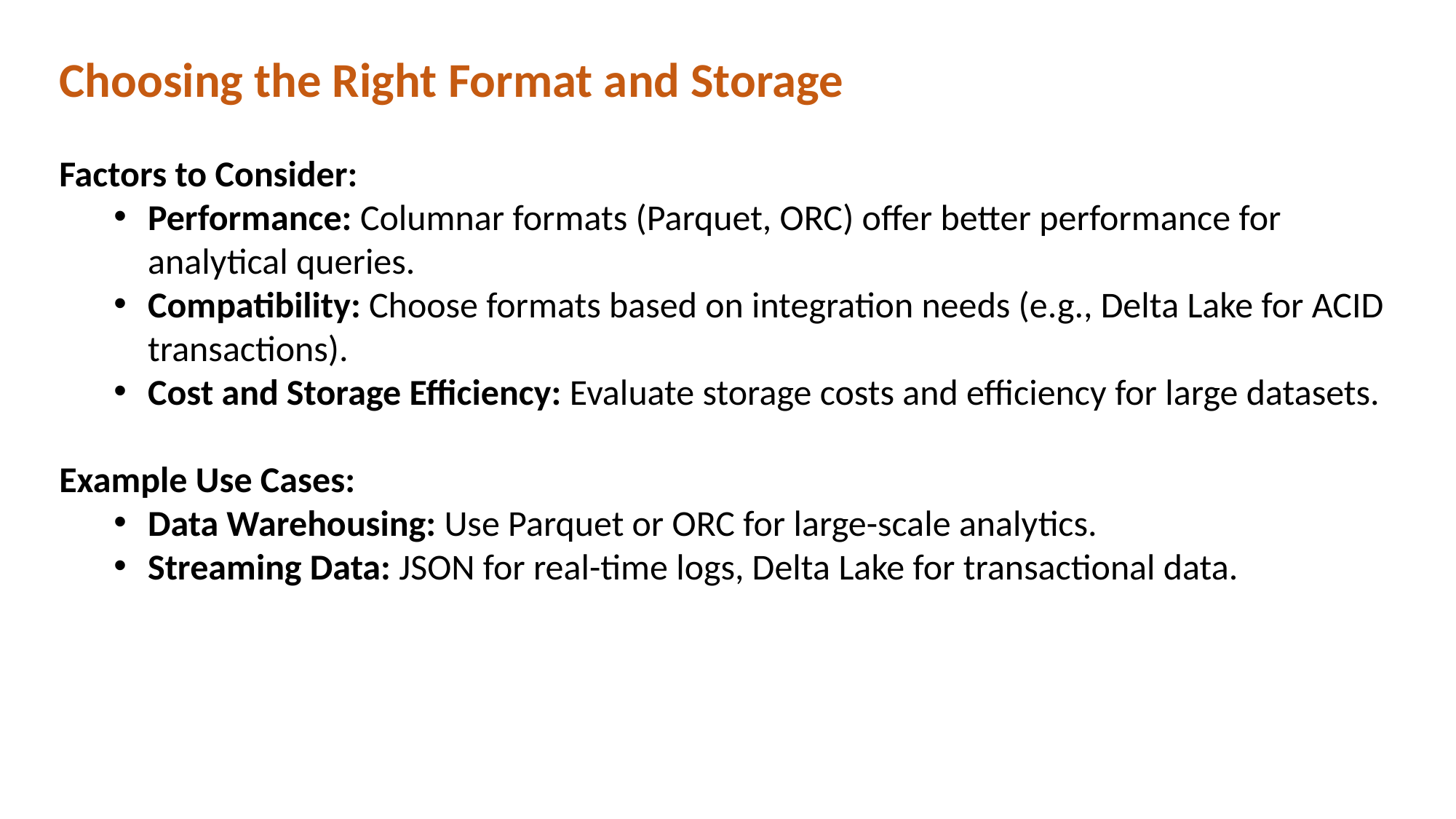

Choosing the Right Format and Storage
Factors to Consider:
Performance: Columnar formats (Parquet, ORC) offer better performance for analytical queries.
Compatibility: Choose formats based on integration needs (e.g., Delta Lake for ACID transactions).
Cost and Storage Efficiency: Evaluate storage costs and efficiency for large datasets.

Example Use Cases:
Data Warehousing: Use Parquet or ORC for large-scale analytics.
Streaming Data: JSON for real-time logs, Delta Lake for transactional data.